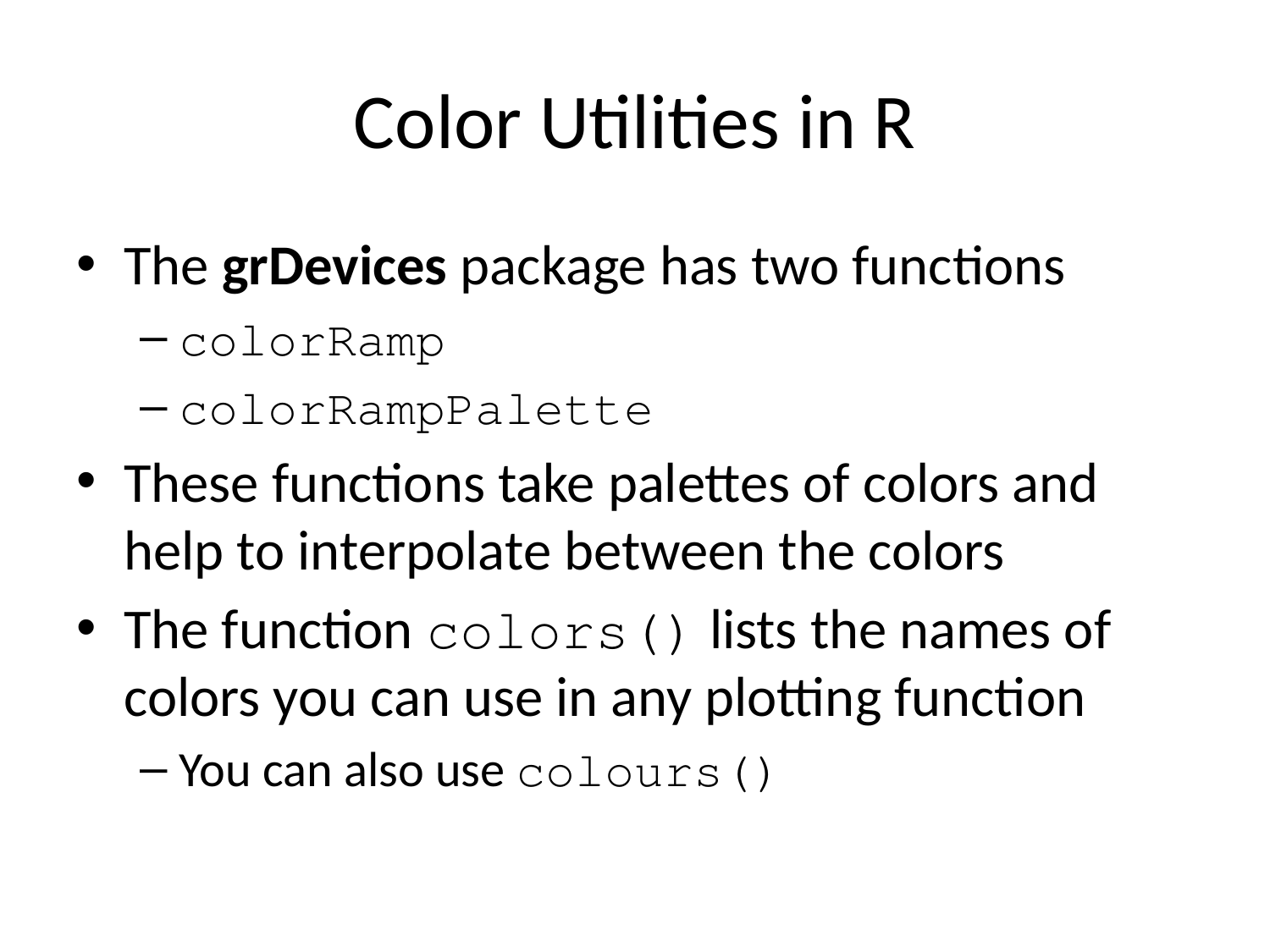

# Color Utilities in R
The grDevices package has two functions
colorRamp
colorRampPalette
These functions take palettes of colors and help to interpolate between the colors
The function colors() lists the names of colors you can use in any plotting function
You can also use colours()